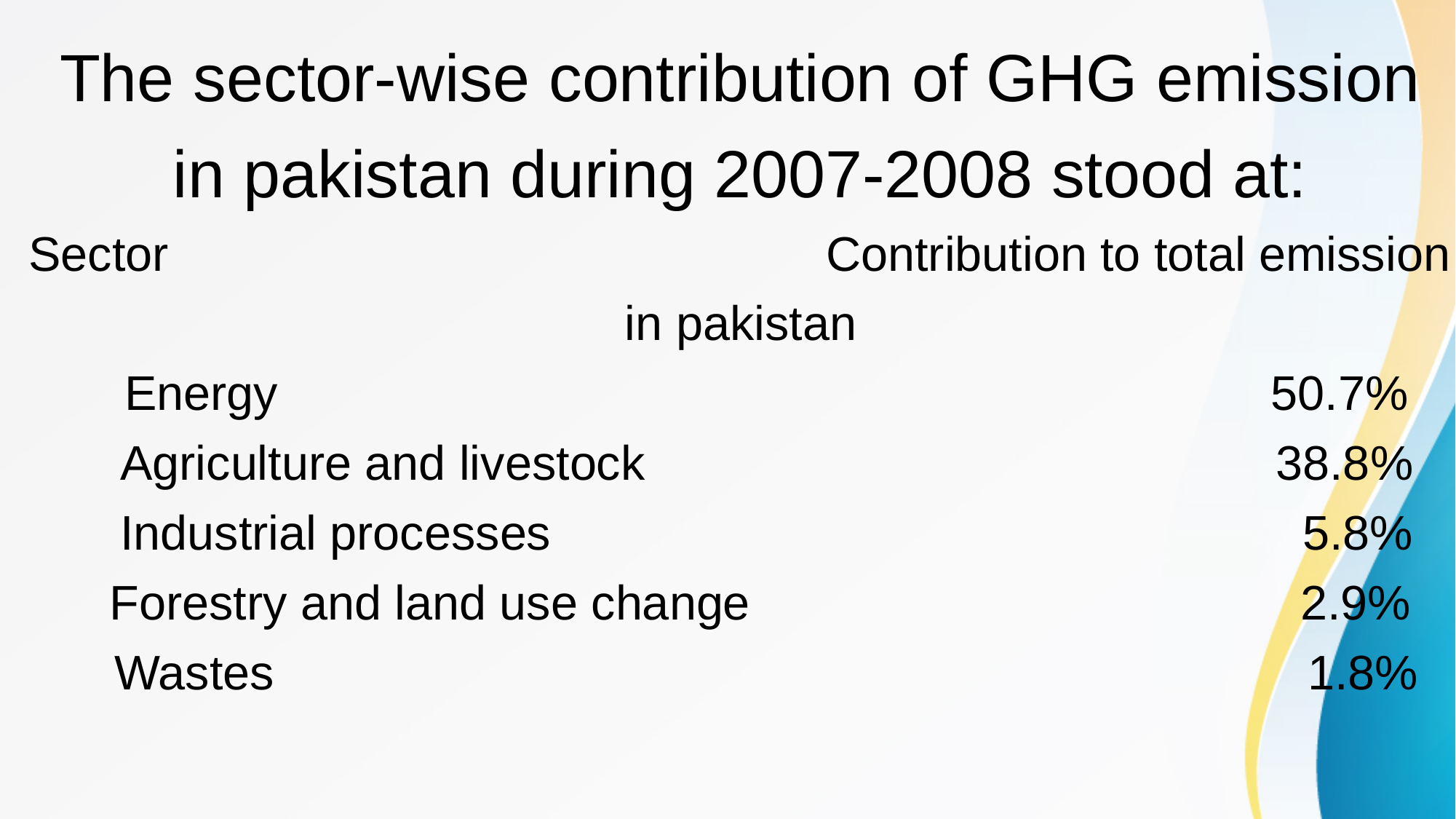

The sector-wise contribution of GHG emission in pakistan during 2007-2008 stood at:
Sector                                                 Contribution to total emission in pakistan
Energy                                                                          50.7%
Agriculture and livestock                                               38.8%
Industrial processes                                                        5.8%
Forestry and land use change                                         2.9%
Wastes                                                                             1.8%